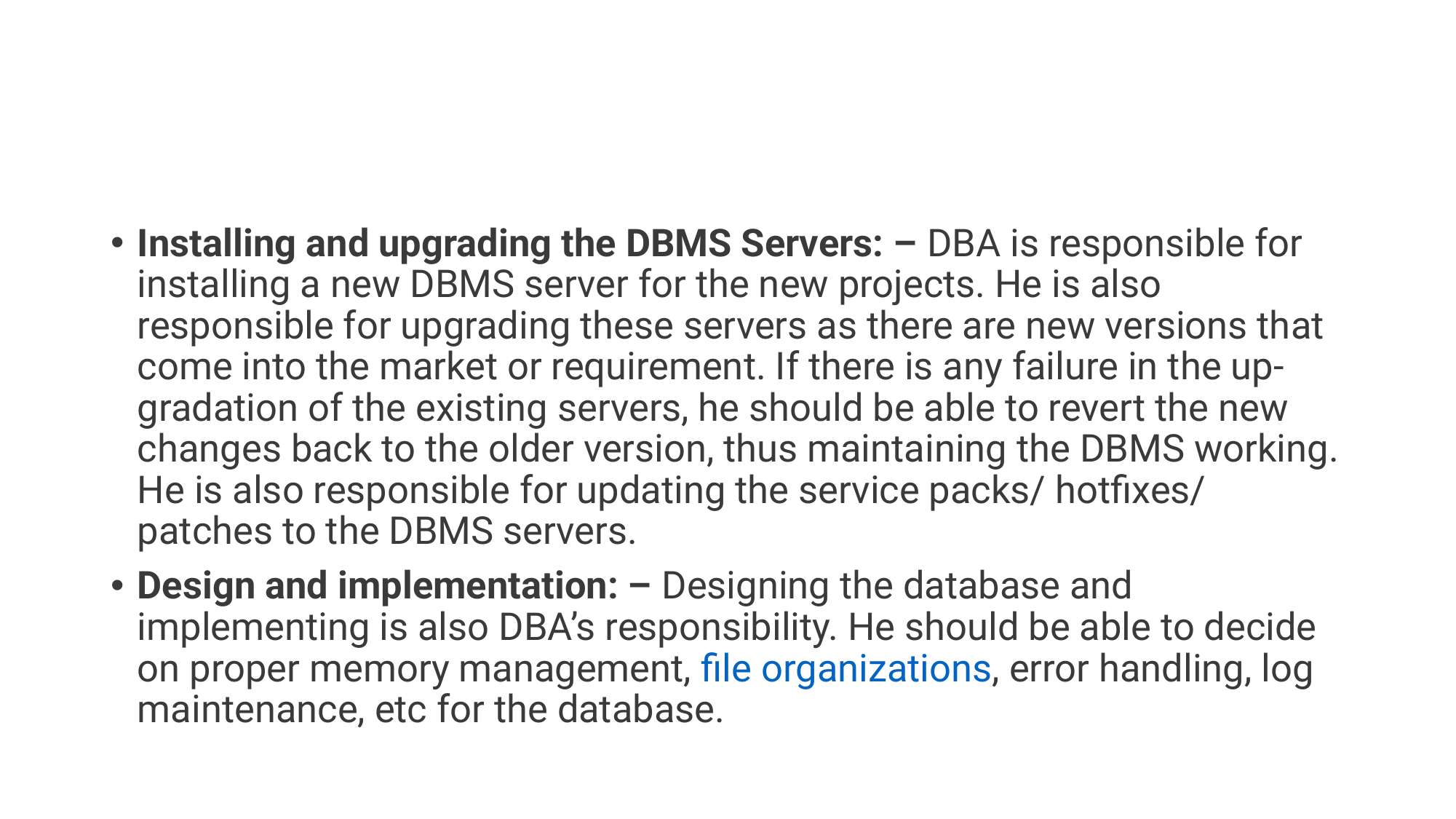

#
Installing and upgrading the DBMS Servers: – DBA is responsible for installing a new DBMS server for the new projects. He is also responsible for upgrading these servers as there are new versions that come into the market or requirement. If there is any failure in the up-gradation of the existing servers, he should be able to revert the new changes back to the older version, thus maintaining the DBMS working. He is also responsible for updating the service packs/ hotfixes/ patches to the DBMS servers.
Design and implementation: – Designing the database and implementing is also DBA’s responsibility. He should be able to decide on proper memory management, file organizations, error handling, log maintenance, etc for the database.